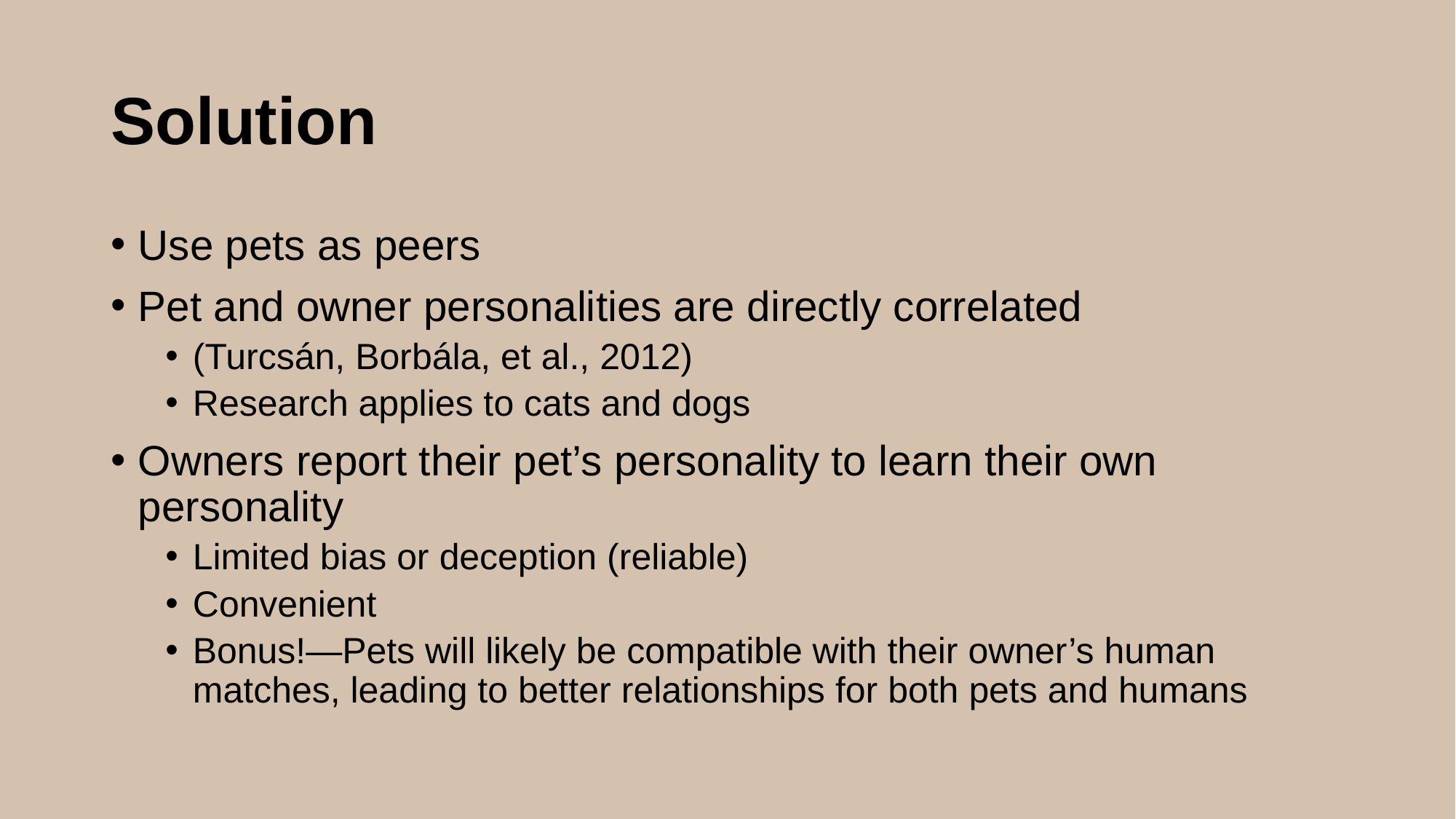

# Solution
Use pets as peers
Pet and owner personalities are directly correlated
(Turcsán, Borbála, et al., 2012)
Research applies to cats and dogs
Owners report their pet’s personality to learn their own personality
Limited bias or deception (reliable)
Convenient
Bonus!—Pets will likely be compatible with their owner’s human matches, leading to better relationships for both pets and humans